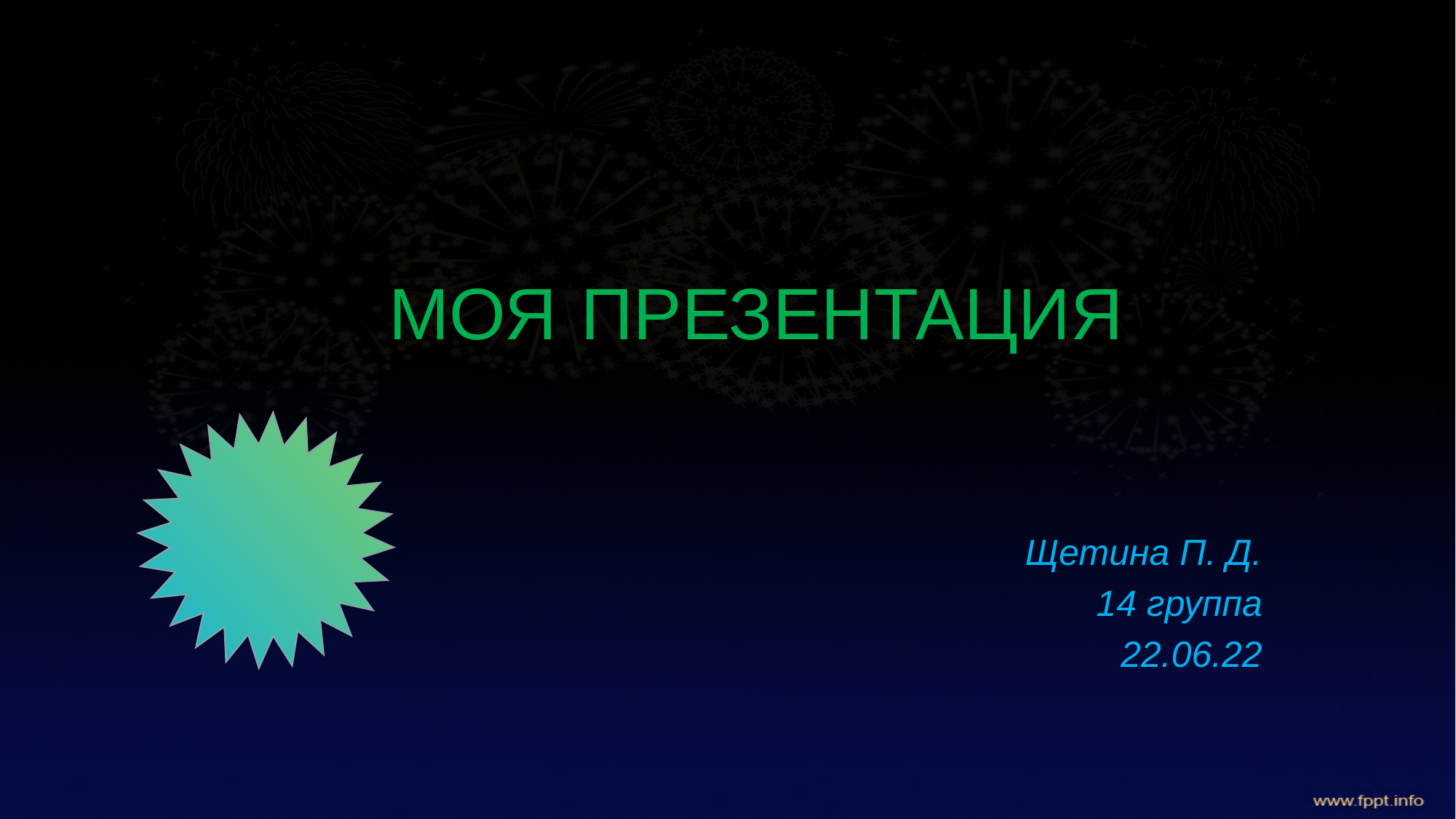

# МОЯ ПРЕЗЕНТАЦИЯ

Щетина П. Д.
14 группа
22.06.22